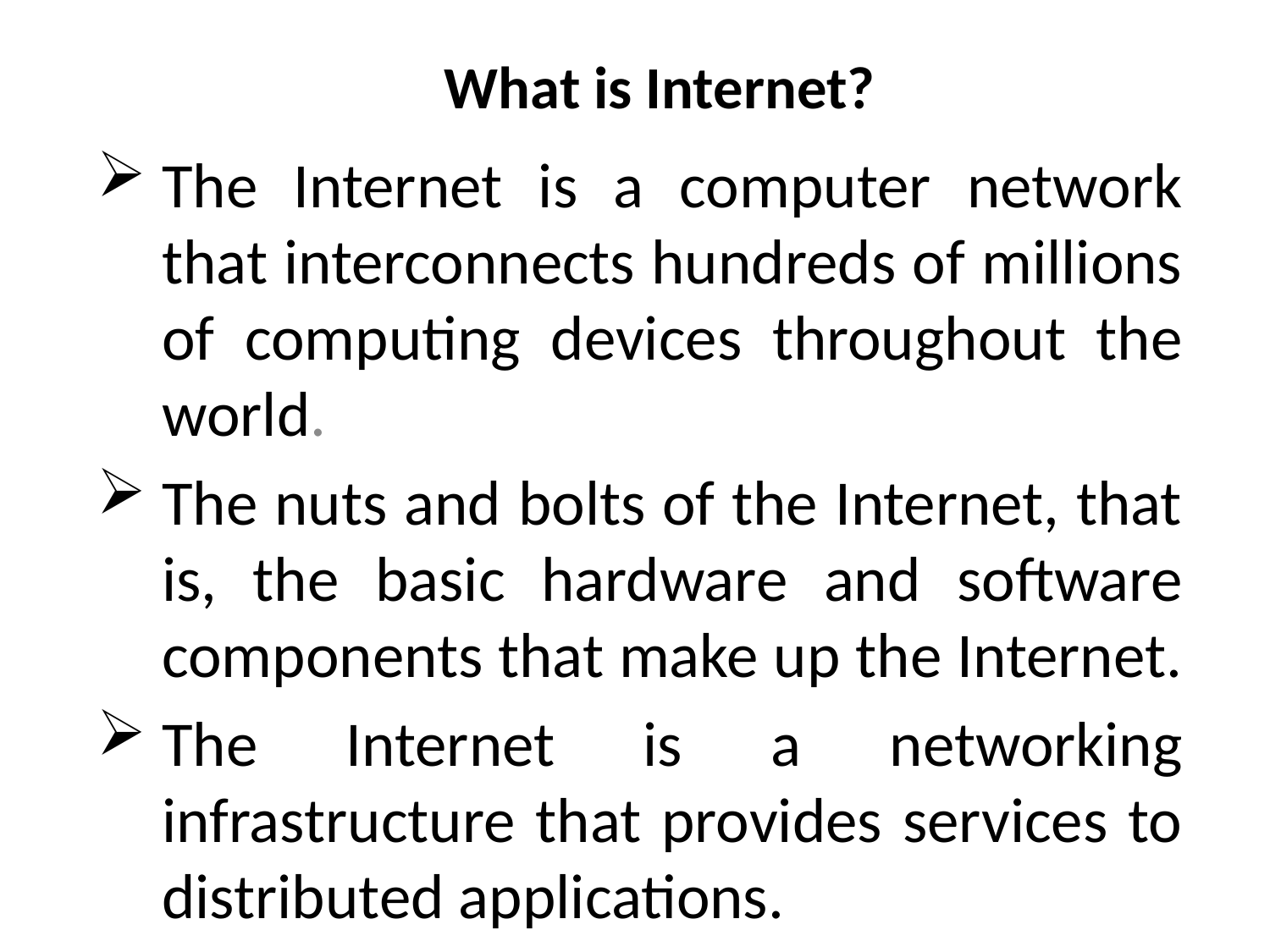

# What is Internet?
The Internet is a computer network that interconnects hundreds of millions of computing devices throughout the world.
The nuts and bolts of the Internet, that is, the basic hardware and software components that make up the Internet.
The Internet is a networking infrastructure that provides services to distributed applications.